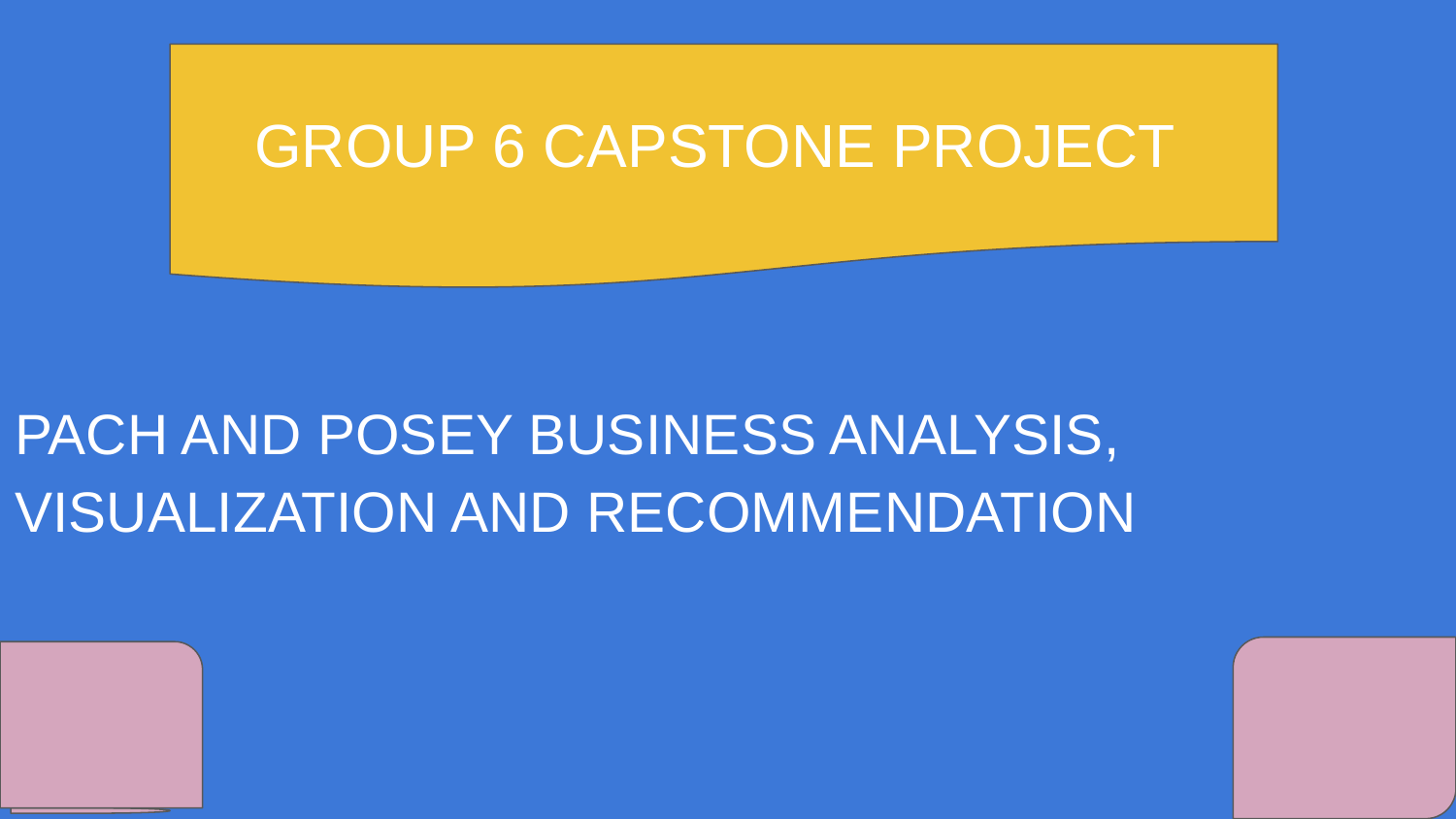

GROUP 6 CAPSTONE PROJECT
PACH AND POSEY BUSINESS ANALYSIS,      VISUALIZATION AND RECOMMENDATION